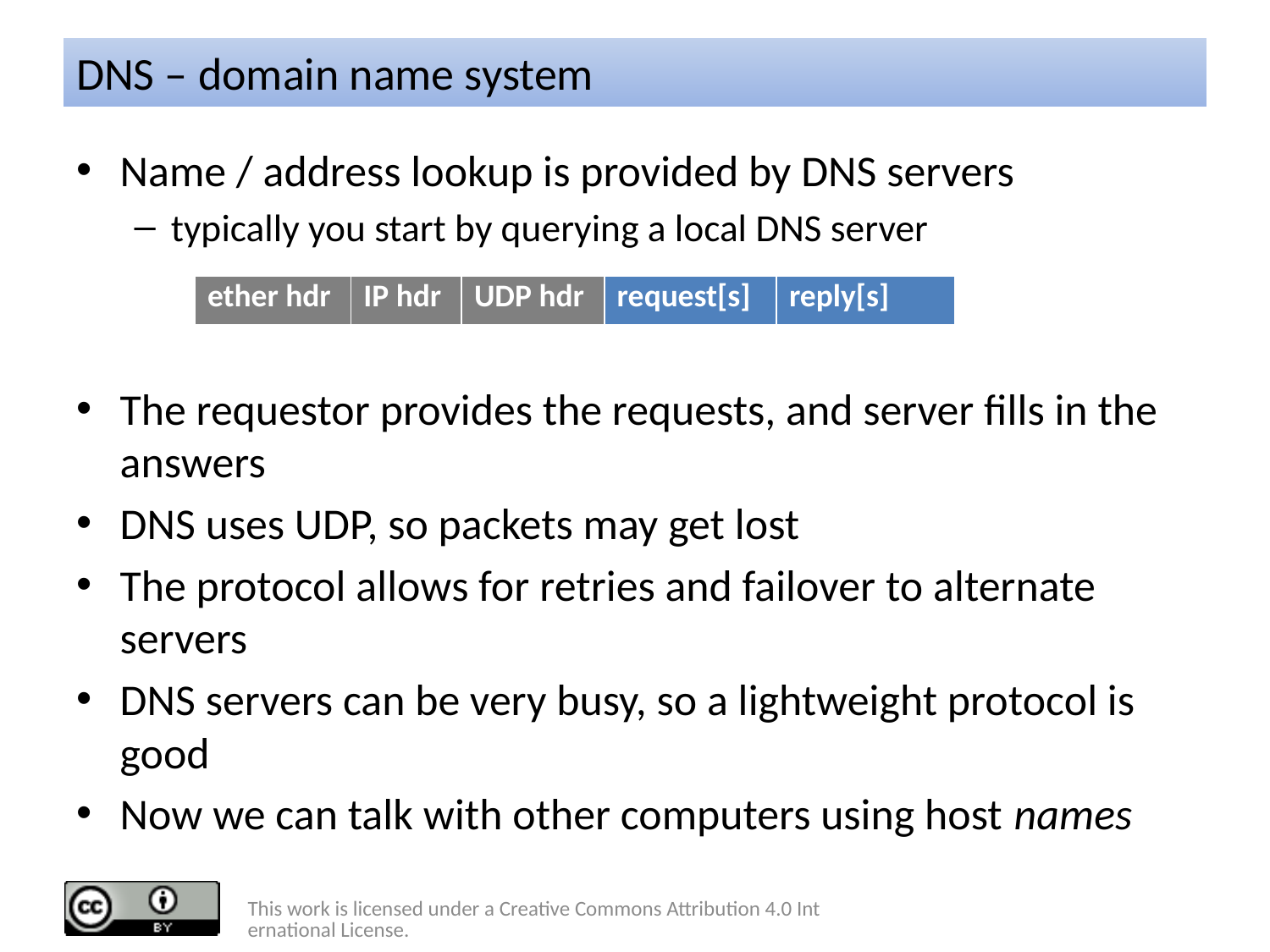

# DNS – domain name system
Name / address lookup is provided by DNS servers
typically you start by querying a local DNS server

The requestor provides the requests, and server fills in the answers
DNS uses UDP, so packets may get lost
The protocol allows for retries and failover to alternate servers
DNS servers can be very busy, so a lightweight protocol is good
Now we can talk with other computers using host names

| ether hdr | IP hdr | UDP hdr | request[s] | reply[s] |
| --- | --- | --- | --- | --- |
This work is licensed under a Creative Commons Attribution 4.0 International License.